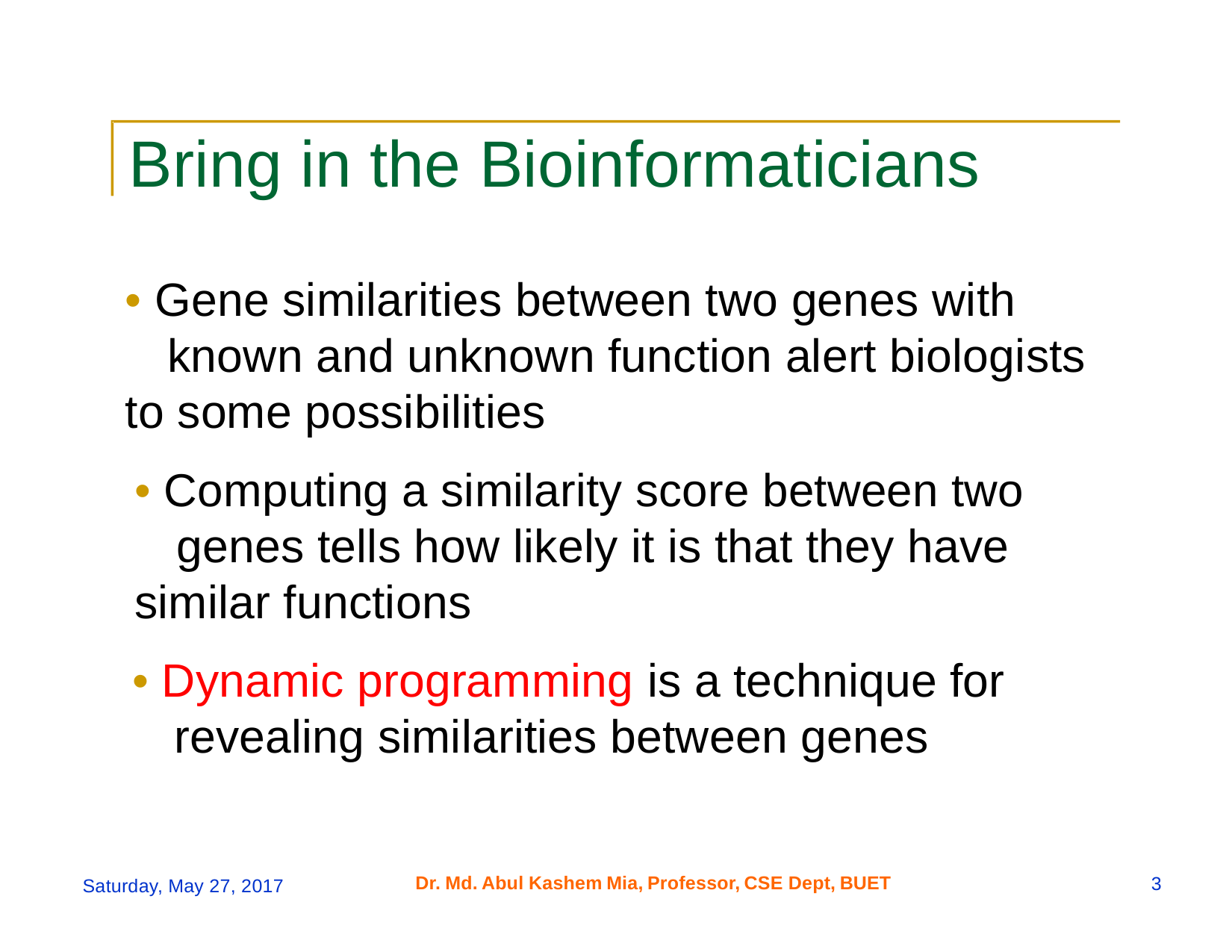

Bring in the Bioinformaticians
• Gene similarities between two genes with
known and unknown function alert biologists
to some possibilities
• Computing a similarity score between two
genes tells how likely it is that they have
similar functions
• Dynamic programming is a technique for
revealing similarities between genes
Dr.
Md.
Abul
Kashem
Mia,
Professor,
CSE Dept,
BUET
3
Saturday, May 27, 2017